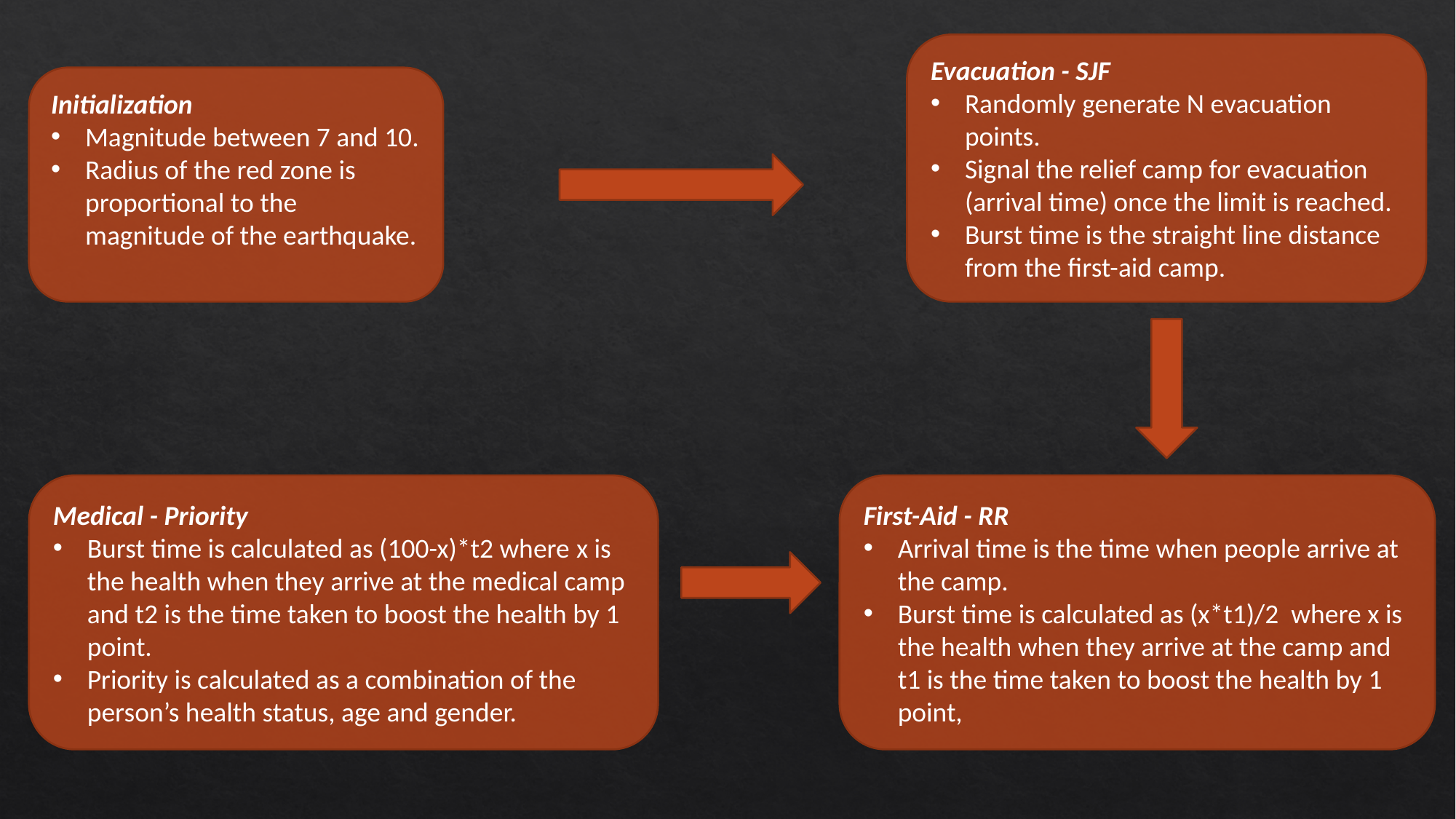

Evacuation - SJF
Randomly generate N evacuation points.
Signal the relief camp for evacuation (arrival time) once the limit is reached.
Burst time is the straight line distance from the first-aid camp.
Initialization
Magnitude between 7 and 10.
Radius of the red zone is proportional to the magnitude of the earthquake.

Medical - Priority
Burst time is calculated as (100-x)*t2 where x is the health when they arrive at the medical camp and t2 is the time taken to boost the health by 1 point.
Priority is calculated as a combination of the person’s health status, age and gender.
First-Aid - RR
Arrival time is the time when people arrive at the camp.
Burst time is calculated as (x*t1)/2  where x is the health when they arrive at the camp and t1 is the time taken to boost the health by 1 point,